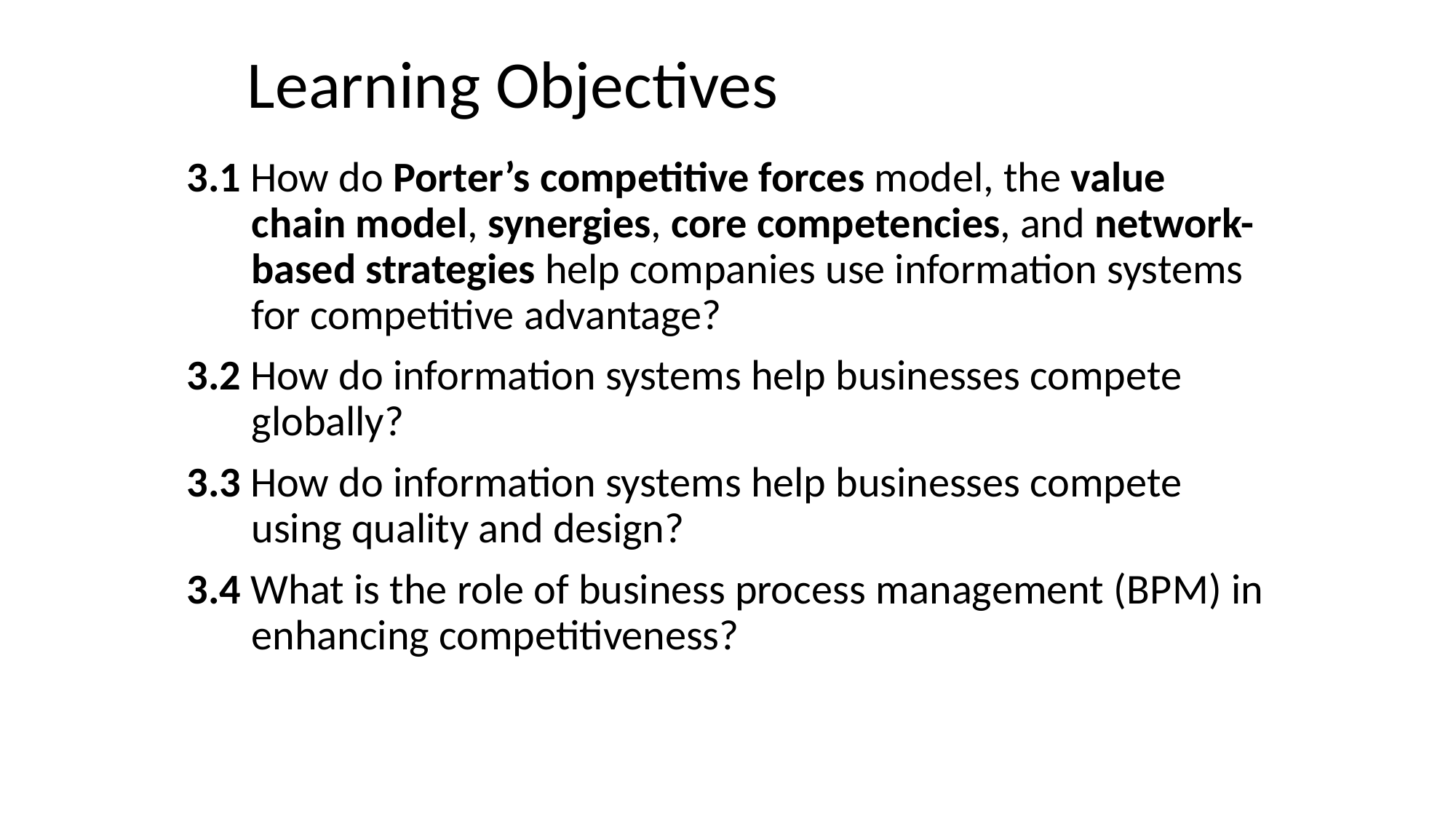

# Learning Objectives
3.1 How do Porter’s competitive forces model, the value chain model, synergies, core competencies, and network-based strategies help companies use information systems for competitive advantage?
3.2 How do information systems help businesses compete globally?
3.3 How do information systems help businesses compete using quality and design?
3.4 What is the role of business process management (B P M) in enhancing competitiveness?